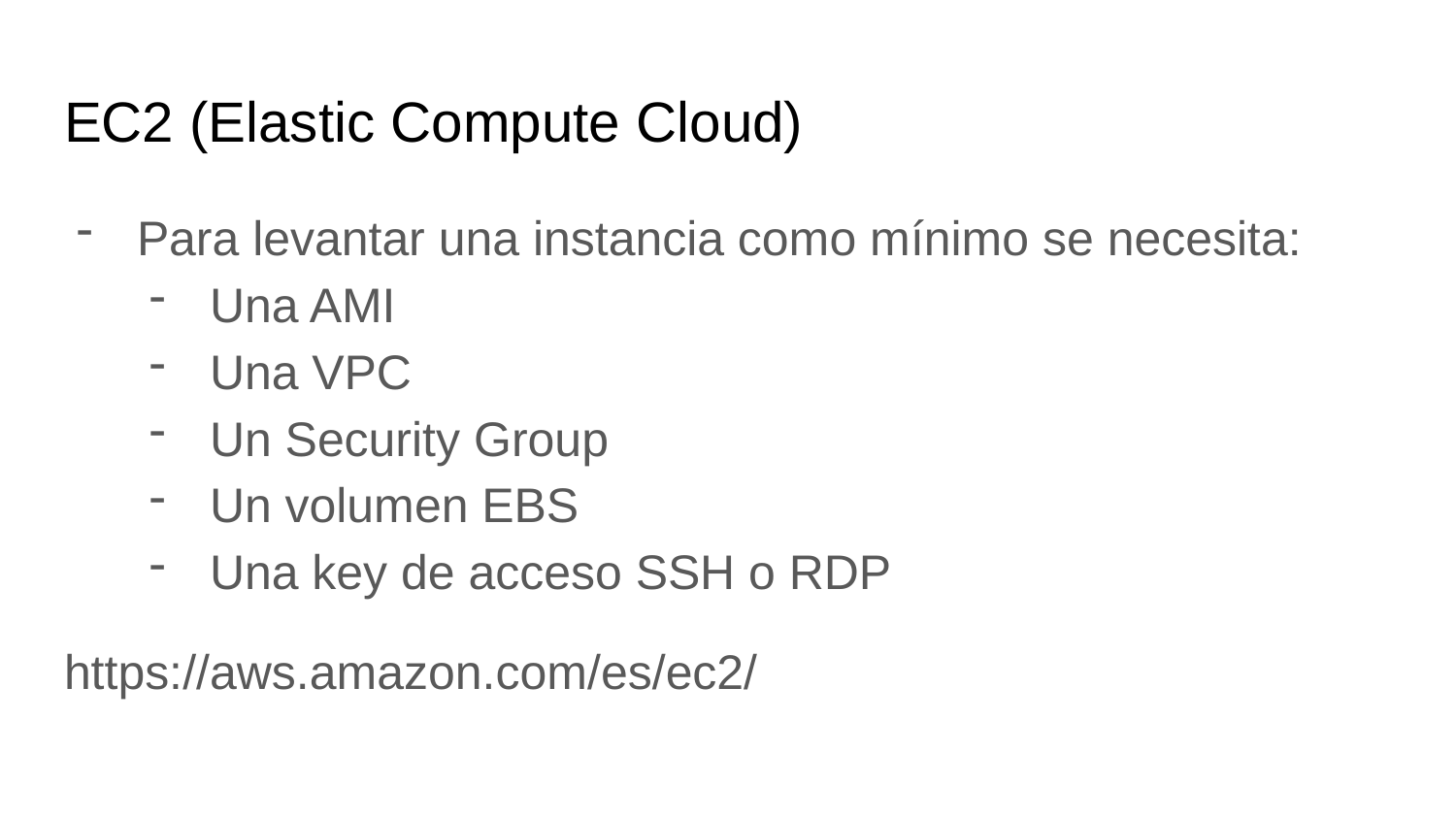

# EC2 (Elastic Compute Cloud)
Para levantar una instancia como mínimo se necesita:
Una AMI
Una VPC
Un Security Group
Un volumen EBS
Una key de acceso SSH o RDP
https://aws.amazon.com/es/ec2/